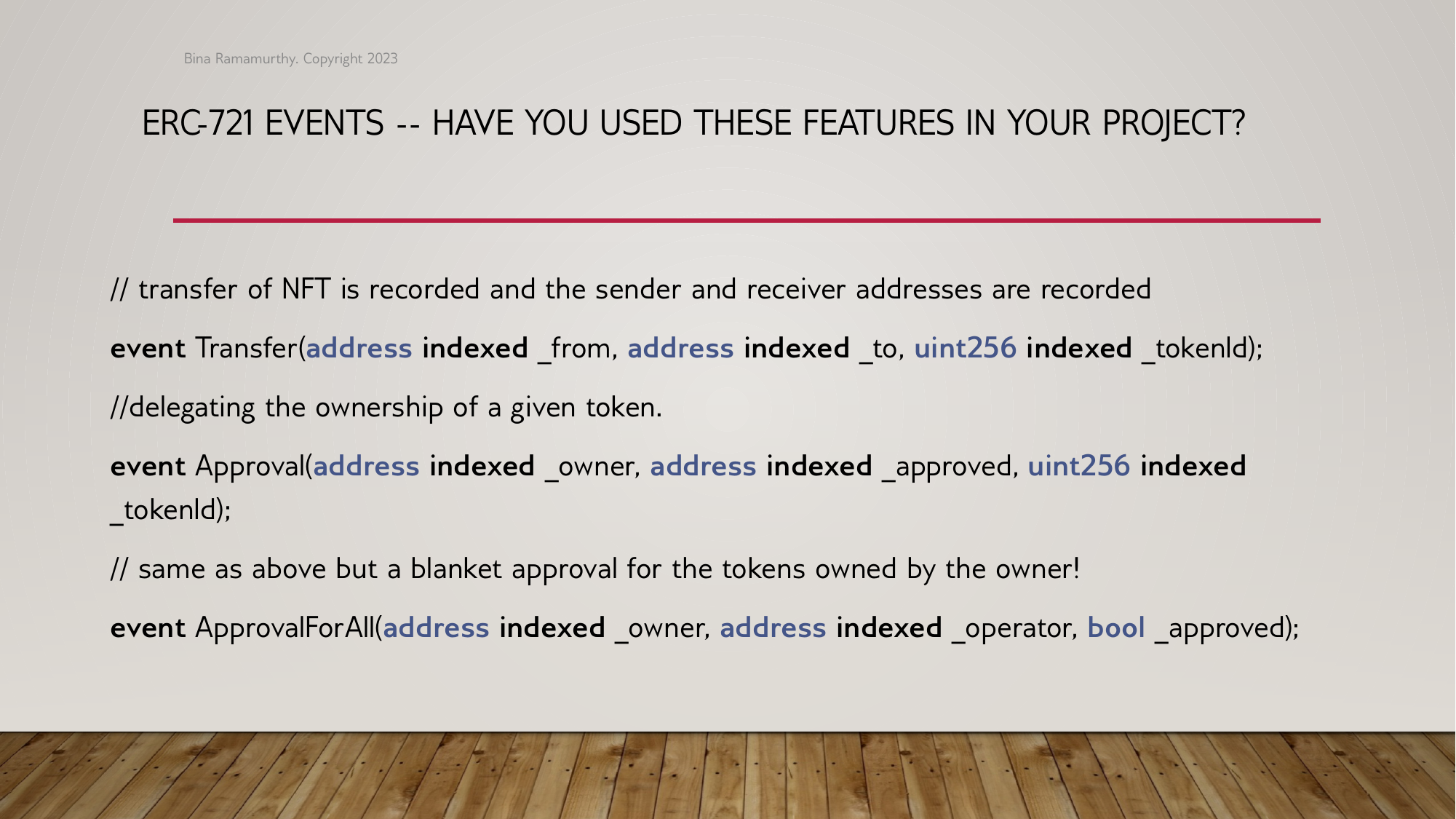

Bina Ramamurthy. Copyright 2023
# ERC-721 Events -- Have you used these features in your project?
// transfer of NFT is recorded and the sender and receiver addresses are recorded
event Transfer(address indexed _from, address indexed _to, uint256 indexed _tokenId);
//delegating the ownership of a given token.
event Approval(address indexed _owner, address indexed _approved, uint256 indexed _tokenId);
// same as above but a blanket approval for the tokens owned by the owner!
event ApprovalForAll(address indexed _owner, address indexed _operator, bool _approved);